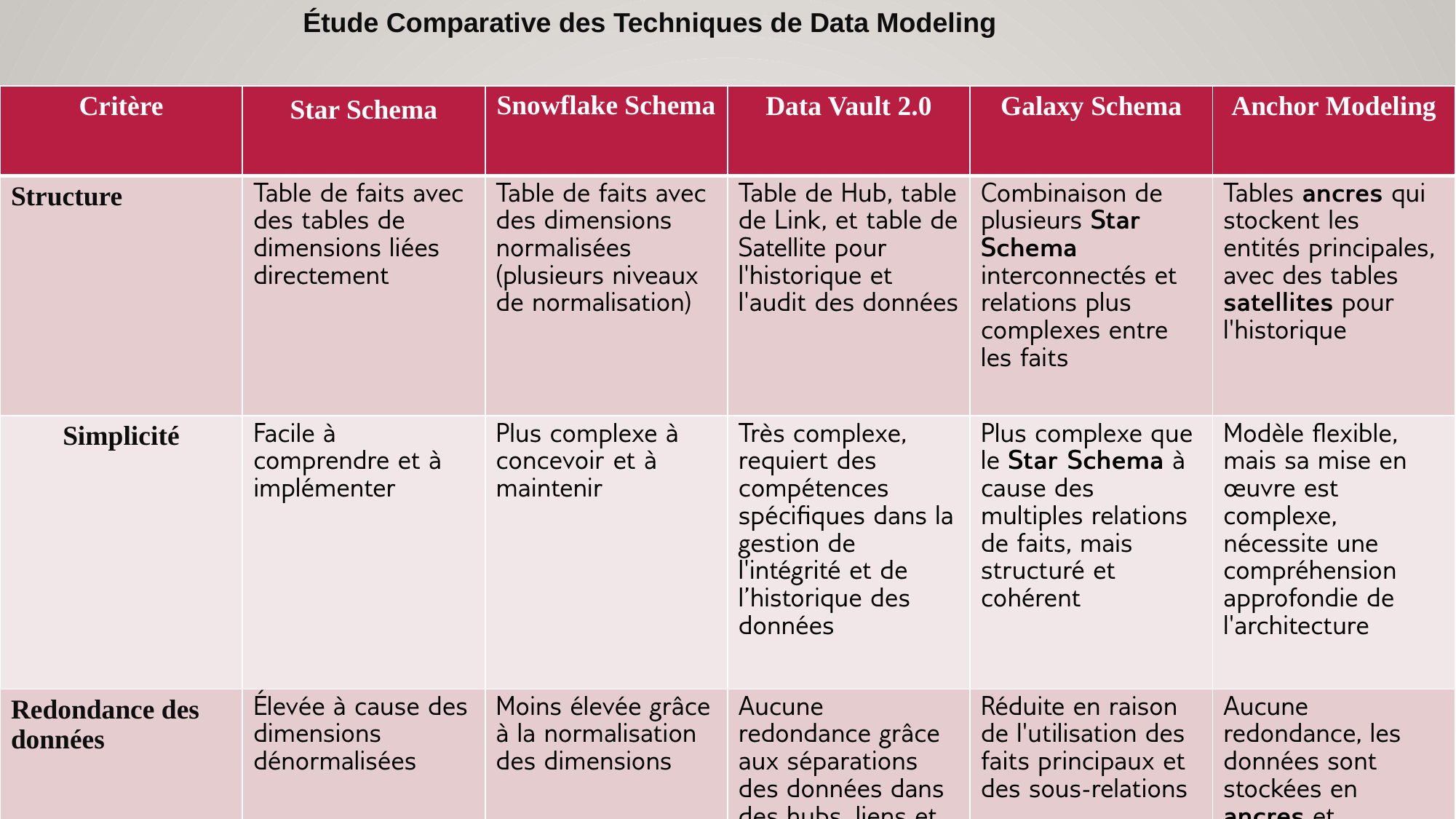

Étude Comparative des Techniques de Data Modeling
| Critère | Star Schema | Snowflake Schema | Data Vault 2.0 | Galaxy Schema | Anchor Modeling |
| --- | --- | --- | --- | --- | --- |
| Structure | Table de faits avec des tables de dimensions liées directement | Table de faits avec des dimensions normalisées (plusieurs niveaux de normalisation) | Table de Hub, table de Link, et table de Satellite pour l'historique et l'audit des données | Combinaison de plusieurs Star Schema interconnectés et relations plus complexes entre les faits | Tables ancres qui stockent les entités principales, avec des tables satellites pour l'historique |
| Simplicité | Facile à comprendre et à implémenter | Plus complexe à concevoir et à maintenir | Très complexe, requiert des compétences spécifiques dans la gestion de l'intégrité et de l’historique des données | Plus complexe que le Star Schema à cause des multiples relations de faits, mais structuré et cohérent | Modèle flexible, mais sa mise en œuvre est complexe, nécessite une compréhension approfondie de l'architecture |
| Redondance des données | Élevée à cause des dimensions dénormalisées | Moins élevée grâce à la normalisation des dimensions | Aucune redondance grâce aux séparations des données dans des hubs, liens et satellites | Réduite en raison de l'utilisation des faits principaux et des sous-relations | Aucune redondance, les données sont stockées en ancres et répliquées dans des satellites selon les changements |
| Flexibilité | Moyenne, difficile à s’adapter aux changements complexes | Moyenne, mais moins flexible pour les données très dynamiques | Très haute, adaptable à des environnements à données changeantes et au Big Data | Haute, car la structure galactique peut se développer en ajoutant de nouvelles tables de faits ou dimensions | Très élevée, évolutif, permet d'ajouter ou de modifier facilement des entités sans impacter l’intégrité du modèle |
| Performance des requêtes | Très rapide, idéal pour des analyses simples | Moins rapide à cause des nombreuses jointures | Moins performante pour des requêtes simples en raison des nombreuses relations complexes | Rapide pour des requêtes sur une ou deux dimensions/faits, mais peut ralentir avec des relations complexes entre multiples faits | Relativement lente en raison des jointures multiples entre ancres et satellites |
| Scalabilité | Limité, peu flexible face à l’évolution rapide des données | Plus scalable que le Star Schema, mais peut devenir complexe avec de grandes bases de données | Hautement scalable, conçu pour s’adapter à des systèmes Big Data et à de nombreuses sources de données | Scalabilité élevée grâce à sa capacité à ajouter des dimensions et des faits supplémentaires de manière modulaire | Très hautement scalable grâce à sa conception modulaire et dynamique adaptée aux besoins futurs |